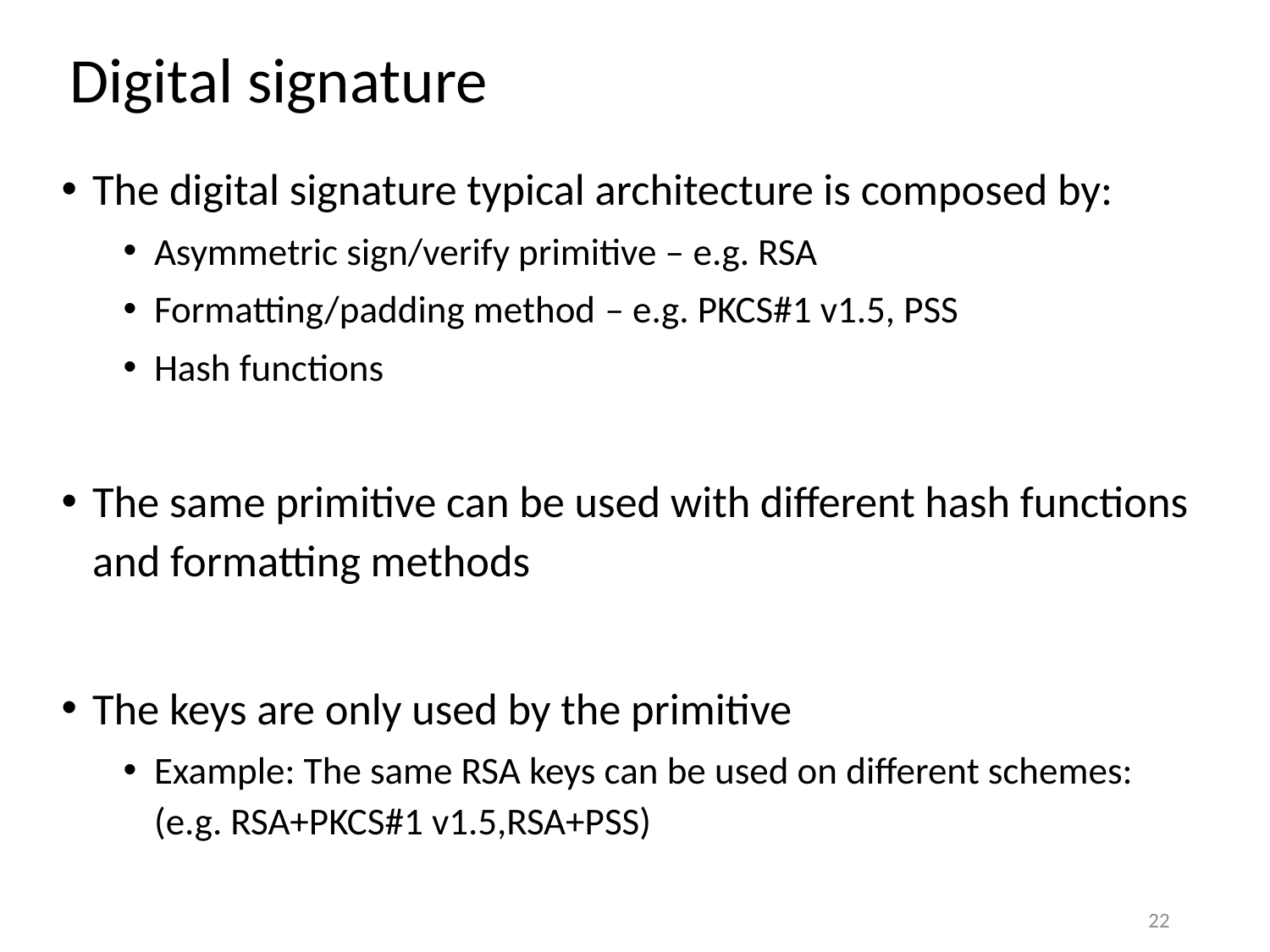

# Digital signature
The digital signature typical architecture is composed by:
Asymmetric sign/verify primitive – e.g. RSA
Formatting/padding method – e.g. PKCS#1 v1.5, PSS
Hash functions

The same primitive can be used with different hash functions and formatting methods

The keys are only used by the primitive
Example: The same RSA keys can be used on different schemes: (e.g. RSA+PKCS#1 v1.5,RSA+PSS)
22